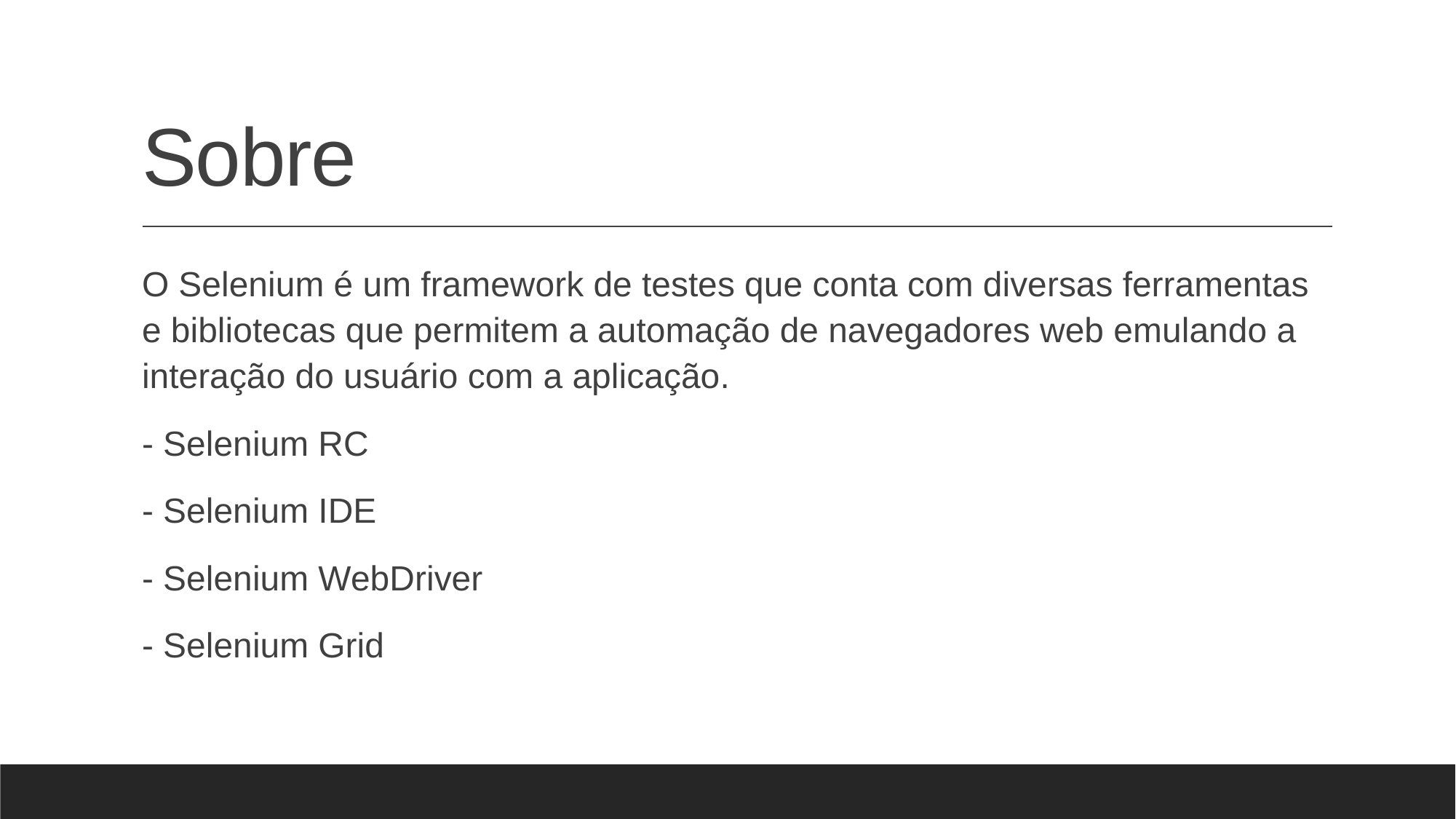

# Sobre
O Selenium é um framework de testes que conta com diversas ferramentas e bibliotecas que permitem a automação de navegadores web emulando a interação do usuário com a aplicação.
- Selenium RC
- Selenium IDE
- Selenium WebDriver
- Selenium Grid